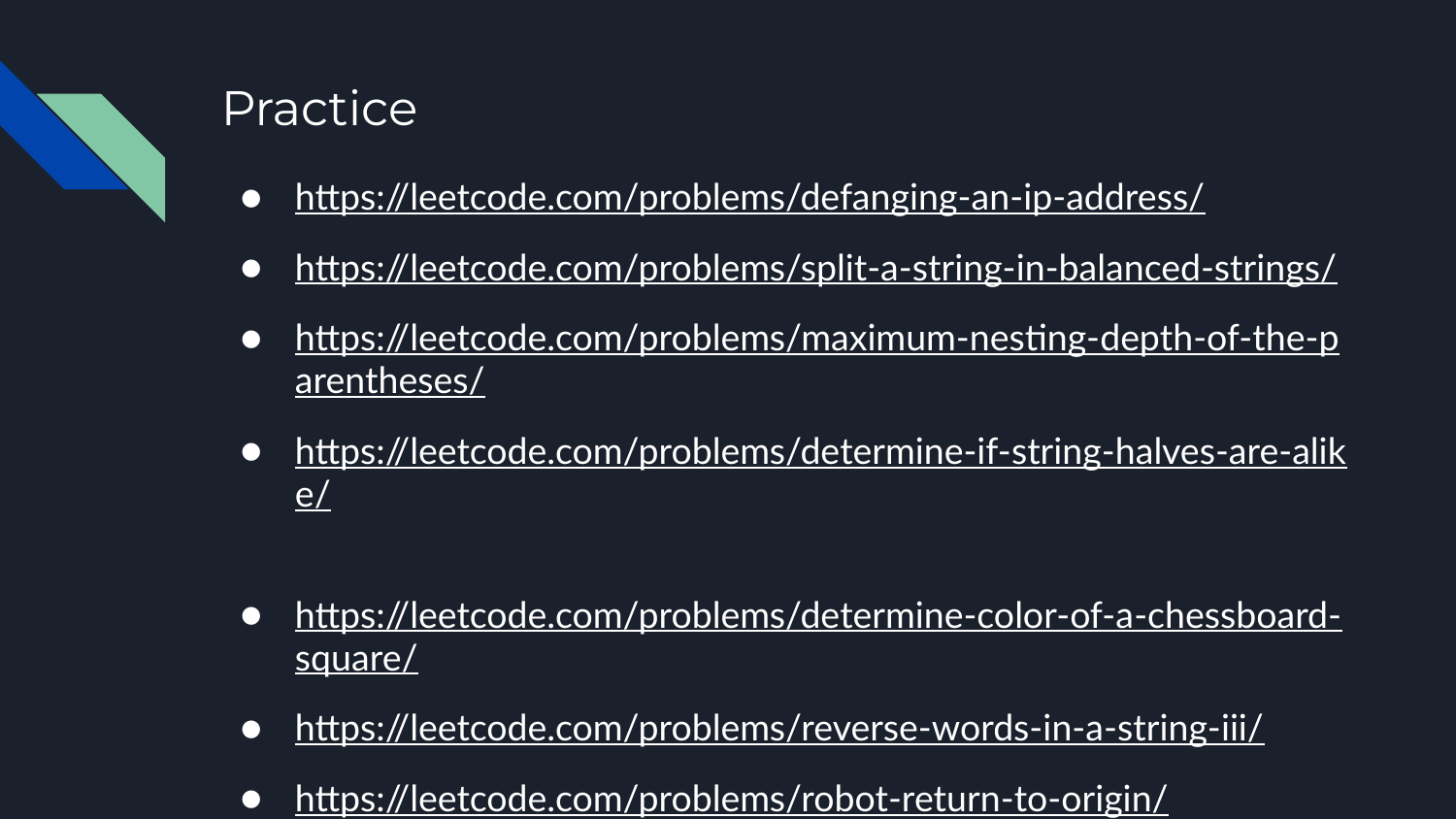

# Practice
https://leetcode.com/problems/defanging-an-ip-address/
https://leetcode.com/problems/split-a-string-in-balanced-strings/
https://leetcode.com/problems/maximum-nesting-depth-of-the-parentheses/
https://leetcode.com/problems/determine-if-string-halves-are-alike/
https://leetcode.com/problems/determine-color-of-a-chessboard-square/
https://leetcode.com/problems/reverse-words-in-a-string-iii/
https://leetcode.com/problems/robot-return-to-origin/
https://leetcode.com/problems/jewels-and-stones/